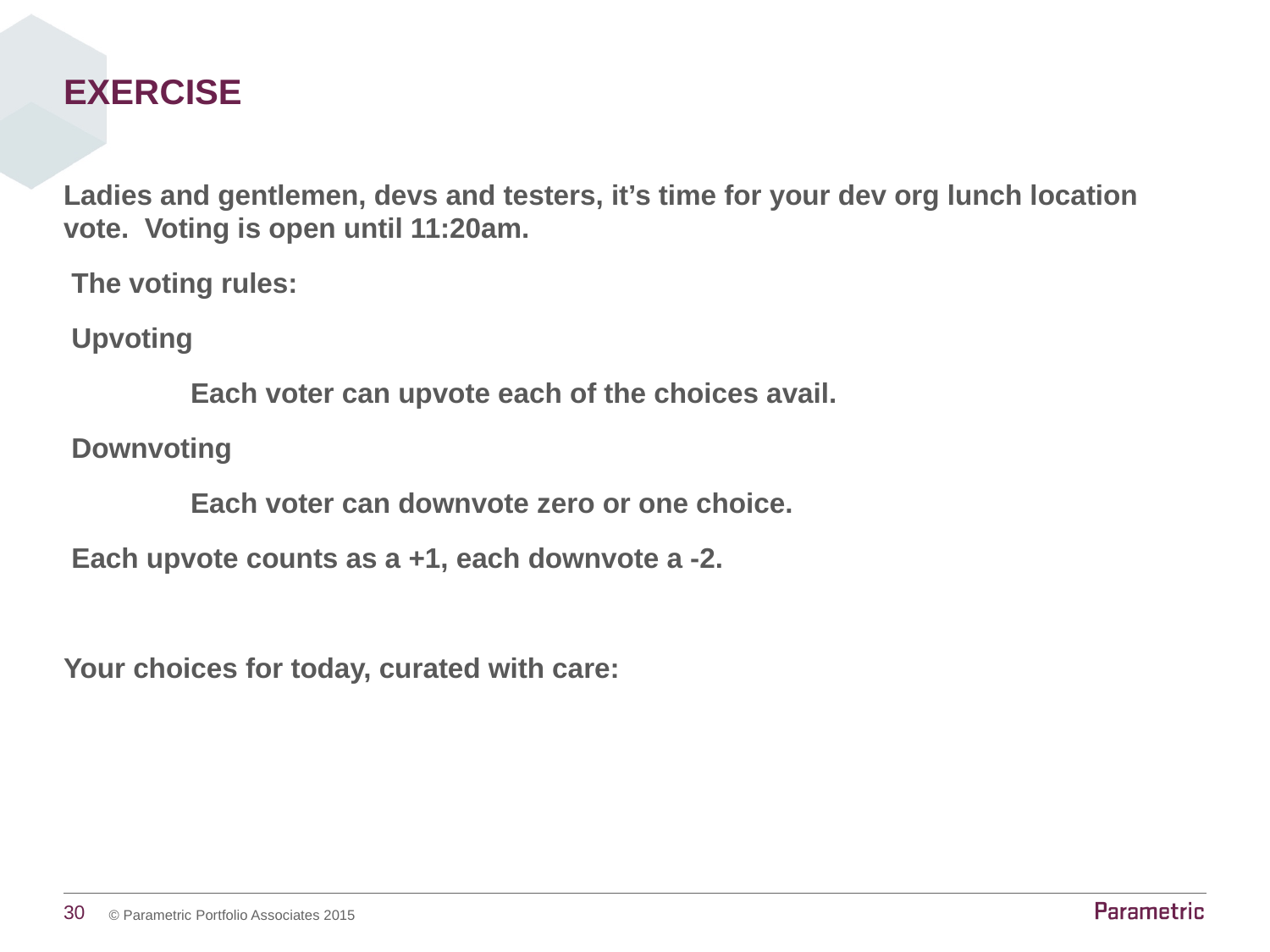

# Exercise
Ladies and gentlemen, devs and testers, it’s time for your dev org lunch location vote.  Voting is open until 11:20am.
 The voting rules:
 Upvoting
	Each voter can upvote each of the choices avail.
 Downvoting
	Each voter can downvote zero or one choice.
 Each upvote counts as a +1, each downvote a -2.

Your choices for today, curated with care: